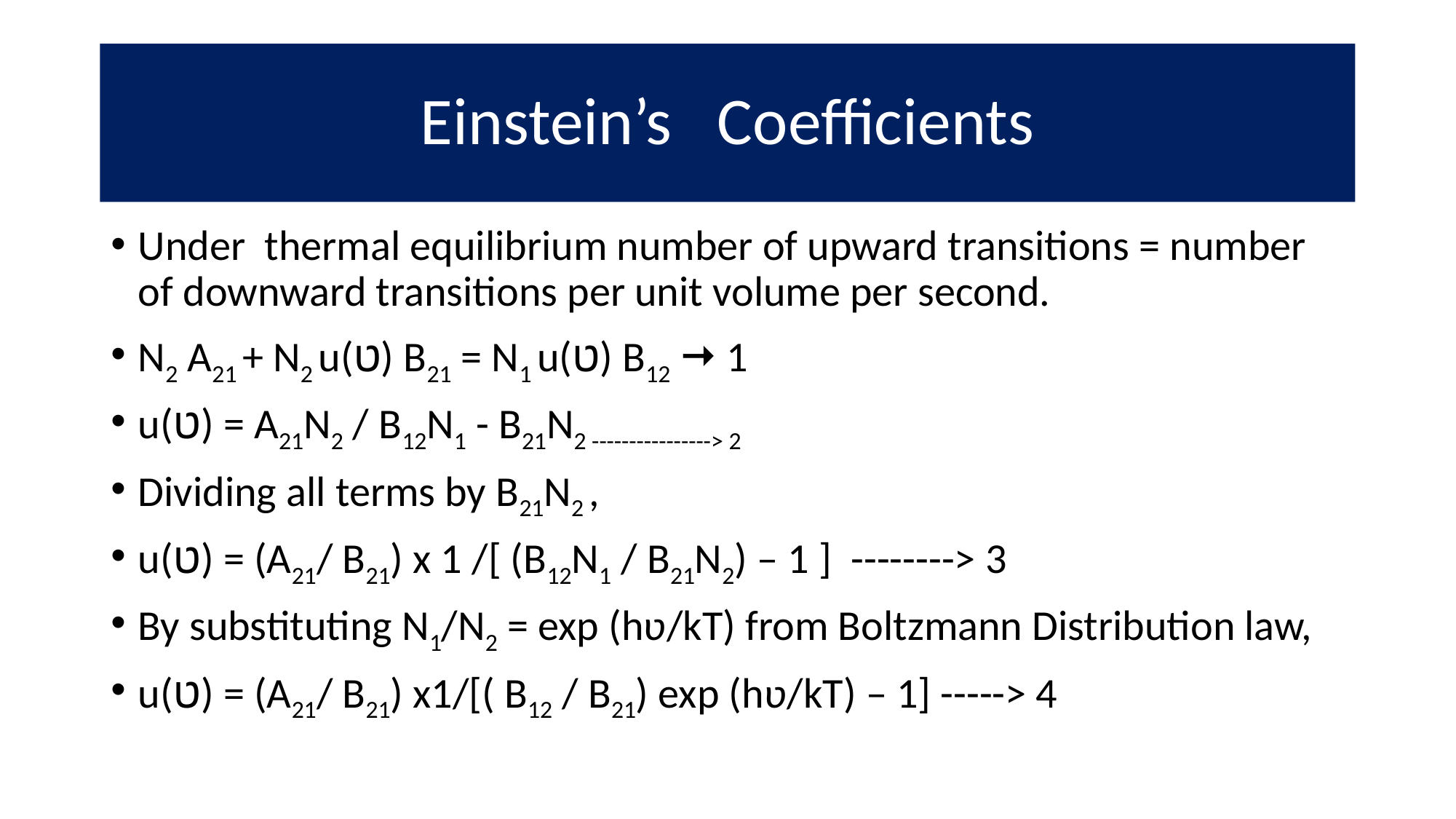

# Einstein’s   Coefficients
Under  thermal equilibrium number of upward transitions = number of downward transitions per unit volume per second.
N2 A21 + N2 u(ט) B21 = N1 u(ט) B12 🠆 1
u(ט) = A21N2 / B12N1 - B21N2 ----------------> 2
Dividing all terms by B21N2 ,
u(ט) = (A21/ B21) x 1 /[ (B12N1 / B21N2) – 1 ]  --------> 3
By substituting N1/N2 = exp (hʋ/kT) from Boltzmann Distribution law,
u(ט) = (A21/ B21) x1/[( B12 / B21) exp (hʋ/kT) – 1] -----> 4